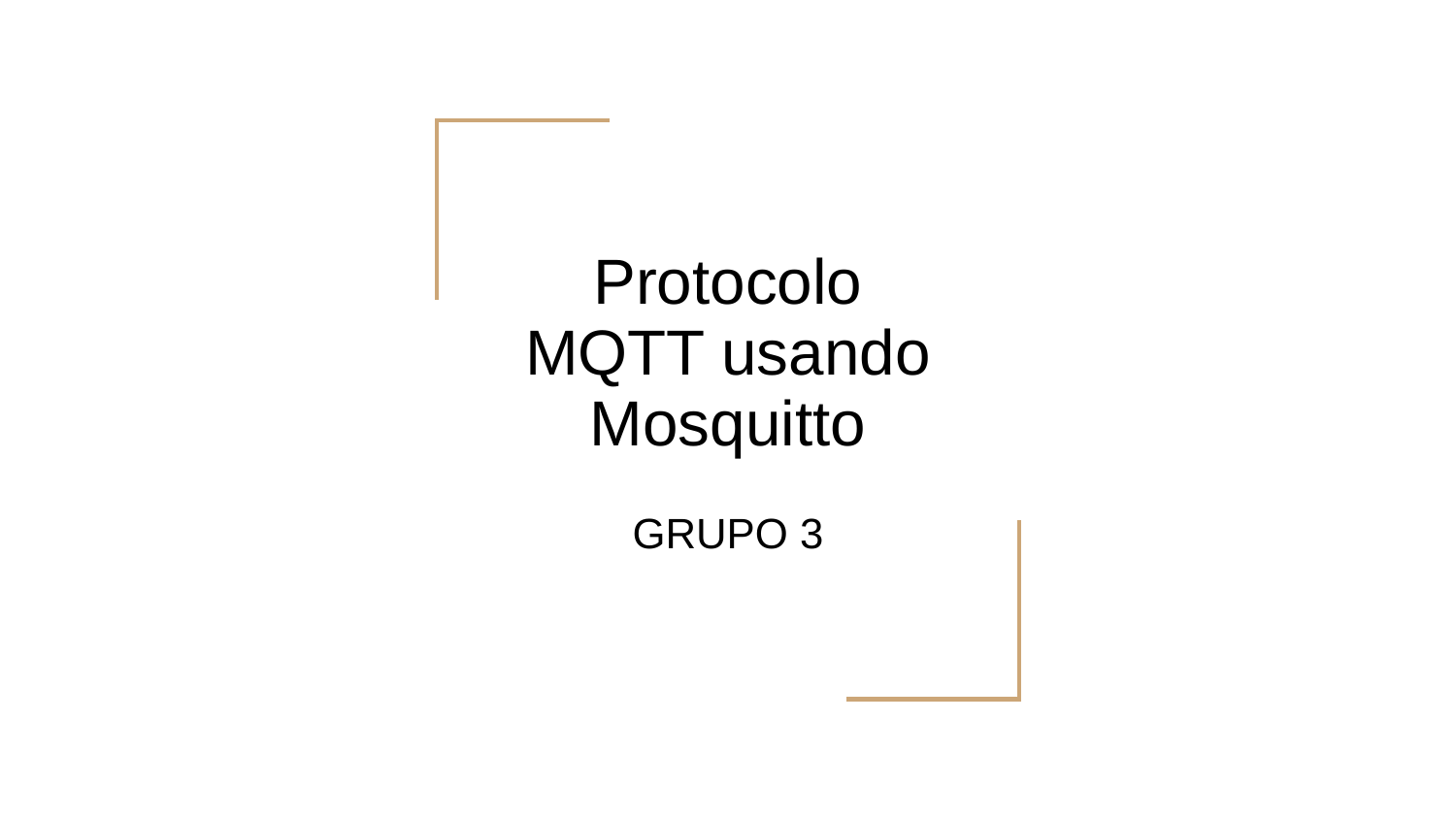

# Protocolo MQTT usando Mosquitto
GRUPO 3